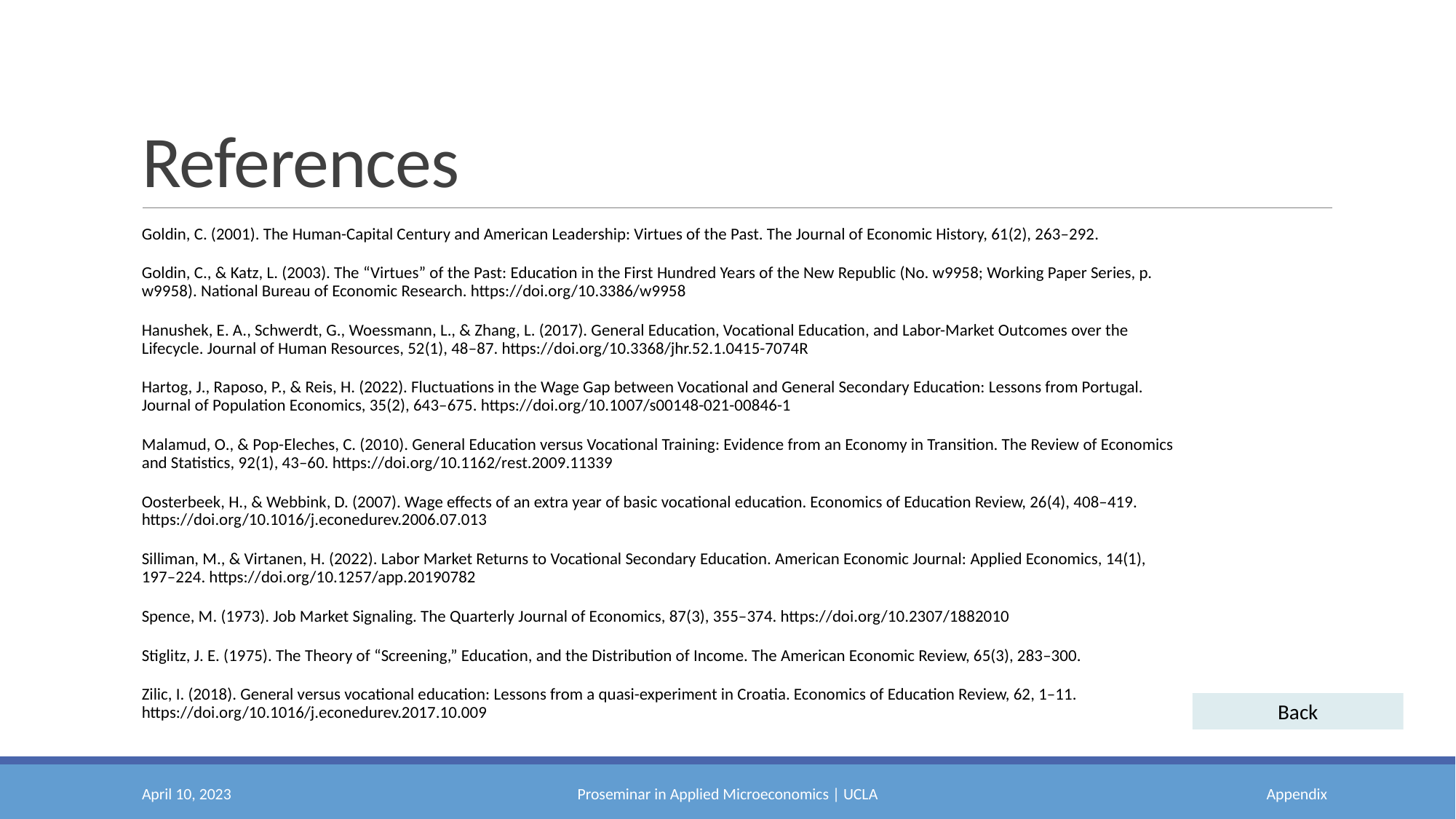

# References
Goldin, C. (2001). The Human-Capital Century and American Leadership: Virtues of the Past. The Journal of Economic History, 61(2), 263–292.
Goldin, C., & Katz, L. (2003). The “Virtues” of the Past: Education in the First Hundred Years of the New Republic (No. w9958; Working Paper Series, p. w9958). National Bureau of Economic Research. https://doi.org/10.3386/w9958
Hanushek, E. A., Schwerdt, G., Woessmann, L., & Zhang, L. (2017). General Education, Vocational Education, and Labor-Market Outcomes over the Lifecycle. Journal of Human Resources, 52(1), 48–87. https://doi.org/10.3368/jhr.52.1.0415-7074R
Hartog, J., Raposo, P., & Reis, H. (2022). Fluctuations in the Wage Gap between Vocational and General Secondary Education: Lessons from Portugal. Journal of Population Economics, 35(2), 643–675. https://doi.org/10.1007/s00148-021-00846-1
Malamud, O., & Pop-Eleches, C. (2010). General Education versus Vocational Training: Evidence from an Economy in Transition. The Review of Economics and Statistics, 92(1), 43–60. https://doi.org/10.1162/rest.2009.11339
Oosterbeek, H., & Webbink, D. (2007). Wage effects of an extra year of basic vocational education. Economics of Education Review, 26(4), 408–419. https://doi.org/10.1016/j.econedurev.2006.07.013
Silliman, M., & Virtanen, H. (2022). Labor Market Returns to Vocational Secondary Education. American Economic Journal: Applied Economics, 14(1), 197–224. https://doi.org/10.1257/app.20190782
Spence, M. (1973). Job Market Signaling. The Quarterly Journal of Economics, 87(3), 355–374. https://doi.org/10.2307/1882010
Stiglitz, J. E. (1975). The Theory of “Screening,” Education, and the Distribution of Income. The American Economic Review, 65(3), 283–300.
Zilic, I. (2018). General versus vocational education: Lessons from a quasi-experiment in Croatia. Economics of Education Review, 62, 1–11. https://doi.org/10.1016/j.econedurev.2017.10.009

Back
April 10, 2023
Proseminar in Applied Microeconomics | UCLA
Appendix